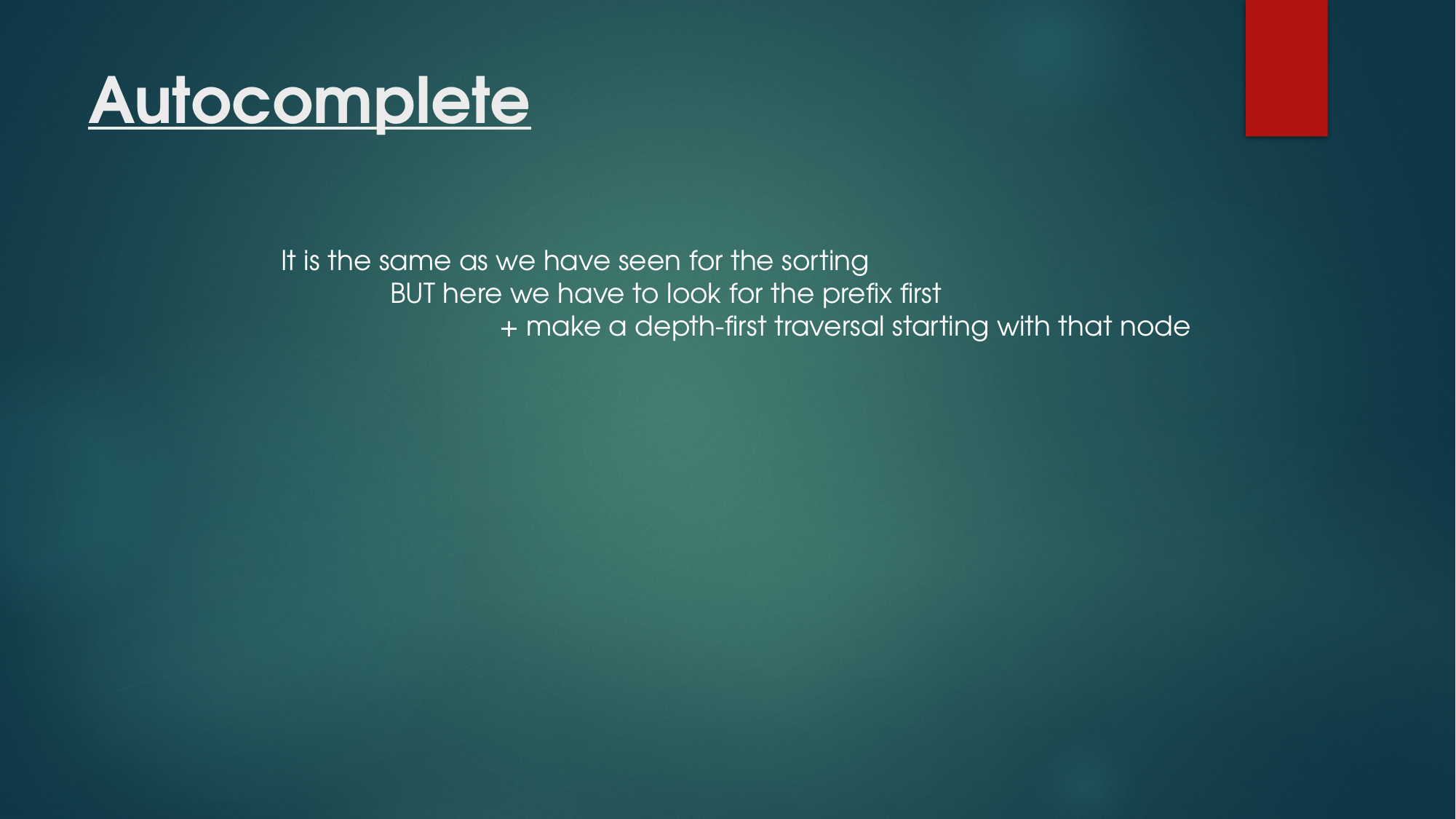

# Autocomplete
It is the same as we have seen for the sorting
	BUT here we have to look for the prefix first
		+ make a depth-first traversal starting with that node